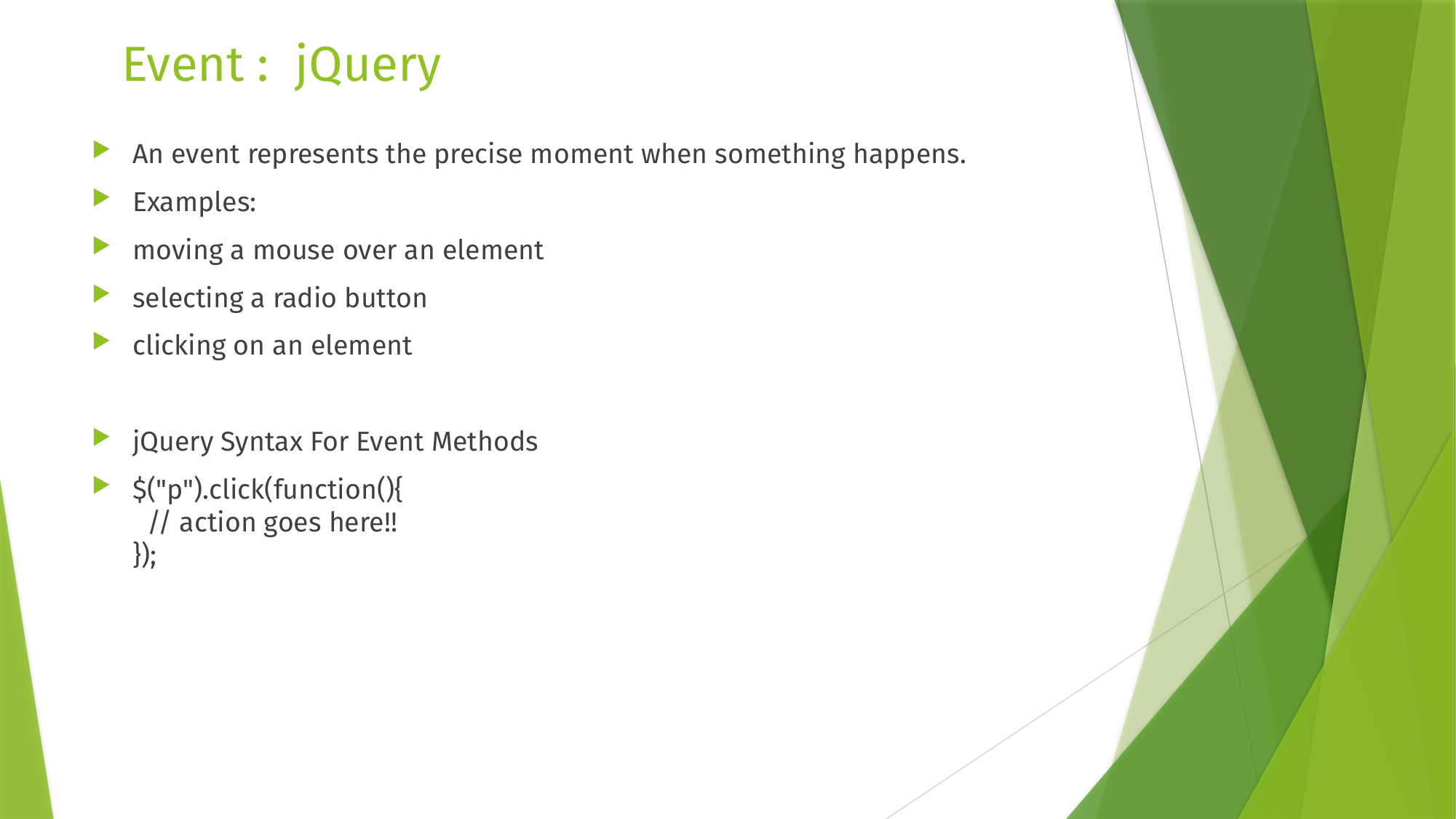

# Event :  jQuery
An event represents the precise moment when something happens.
Examples:
moving a mouse over an element
selecting a radio button
clicking on an element

jQuery Syntax For Event Methods
$("p").click(function(){
  // action goes here!!
});